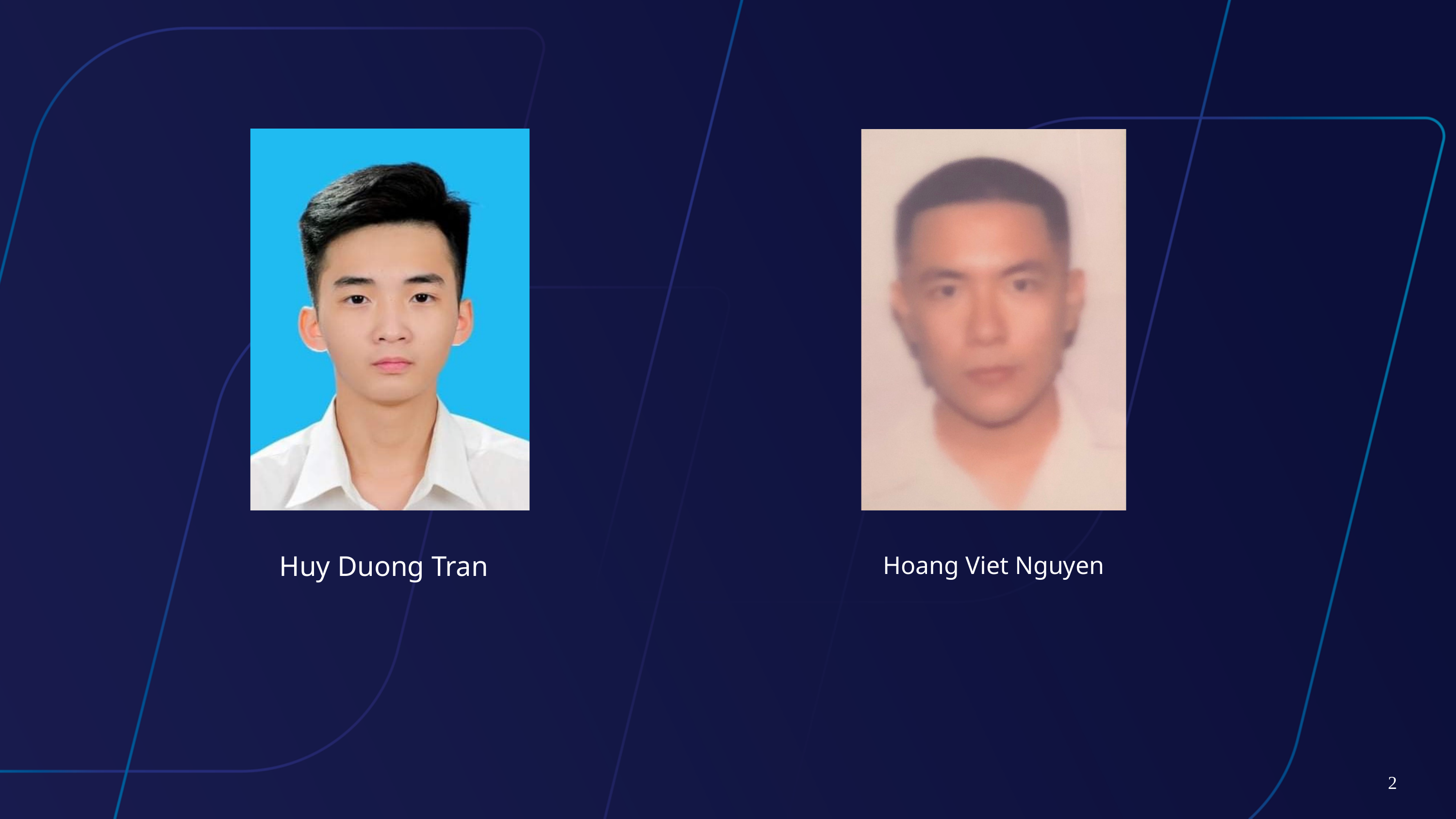

Huy Duong Tran
Hoang Viet Nguyen

2
2